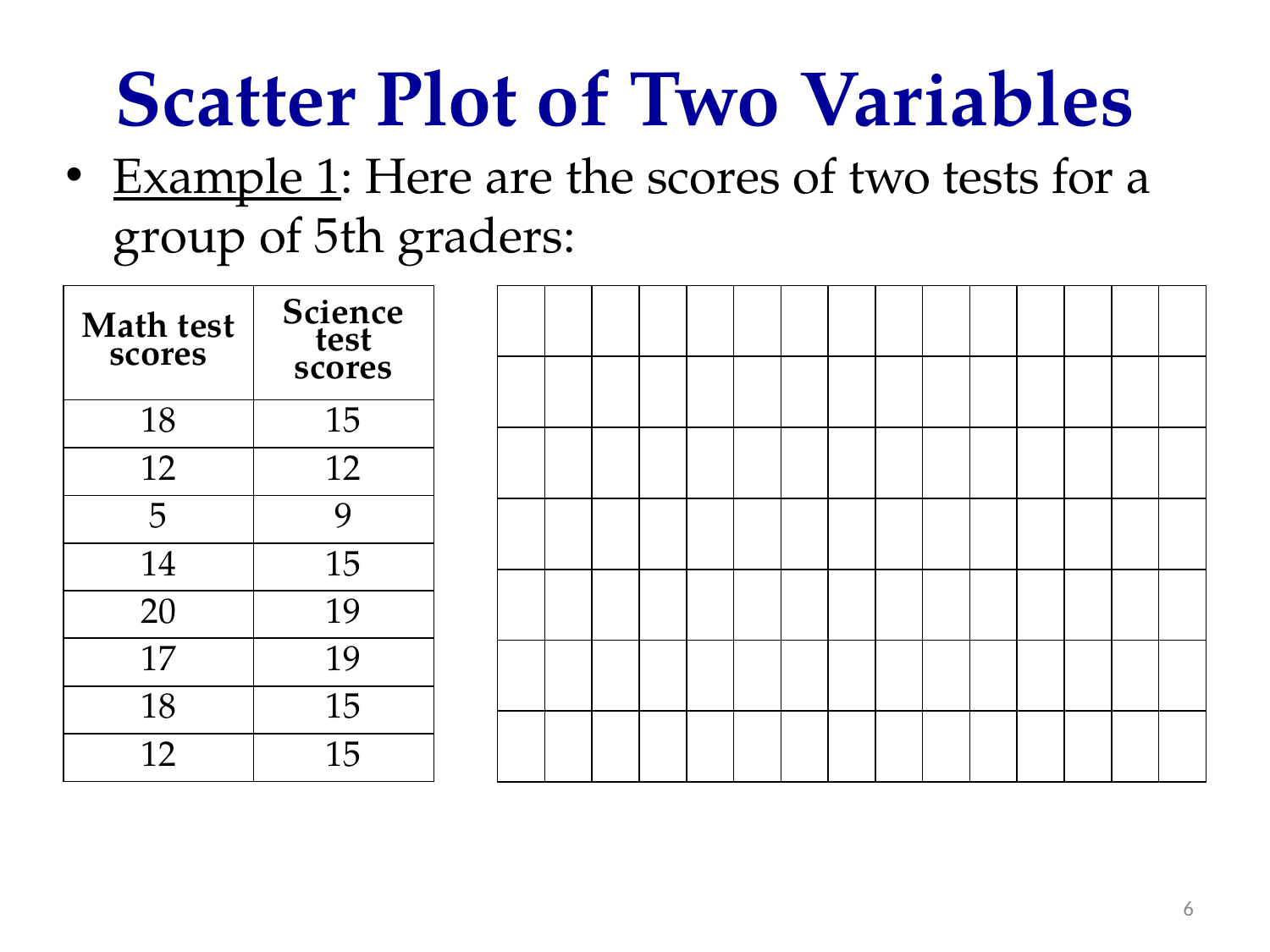

Scatter Plot of Two Variables
Example 1: Here are the scores of two tests for a group of 5th graders:
| Math test scores | Science test scores |
| --- | --- |
| 18 | 15 |
| 12 | 12 |
| 5 | 9 |
| 14 | 15 |
| 20 | 19 |
| 17 | 19 |
| 18 | 15 |
| 12 | 15 |
|  |  |  |  |  |  |  |  |  |  |  |  |  |  |  |
| --- | --- | --- | --- | --- | --- | --- | --- | --- | --- | --- | --- | --- | --- | --- |
|  |  |  |  |  |  |  |  |  |  |  |  |  |  |  |
|  |  |  |  |  |  |  |  |  |  |  |  |  |  |  |
|  |  |  |  |  |  |  |  |  |  |  |  |  |  |  |
|  |  |  |  |  |  |  |  |  |  |  |  |  |  |  |
|  |  |  |  |  |  |  |  |  |  |  |  |  |  |  |
|  |  |  |  |  |  |  |  |  |  |  |  |  |  |  |

6